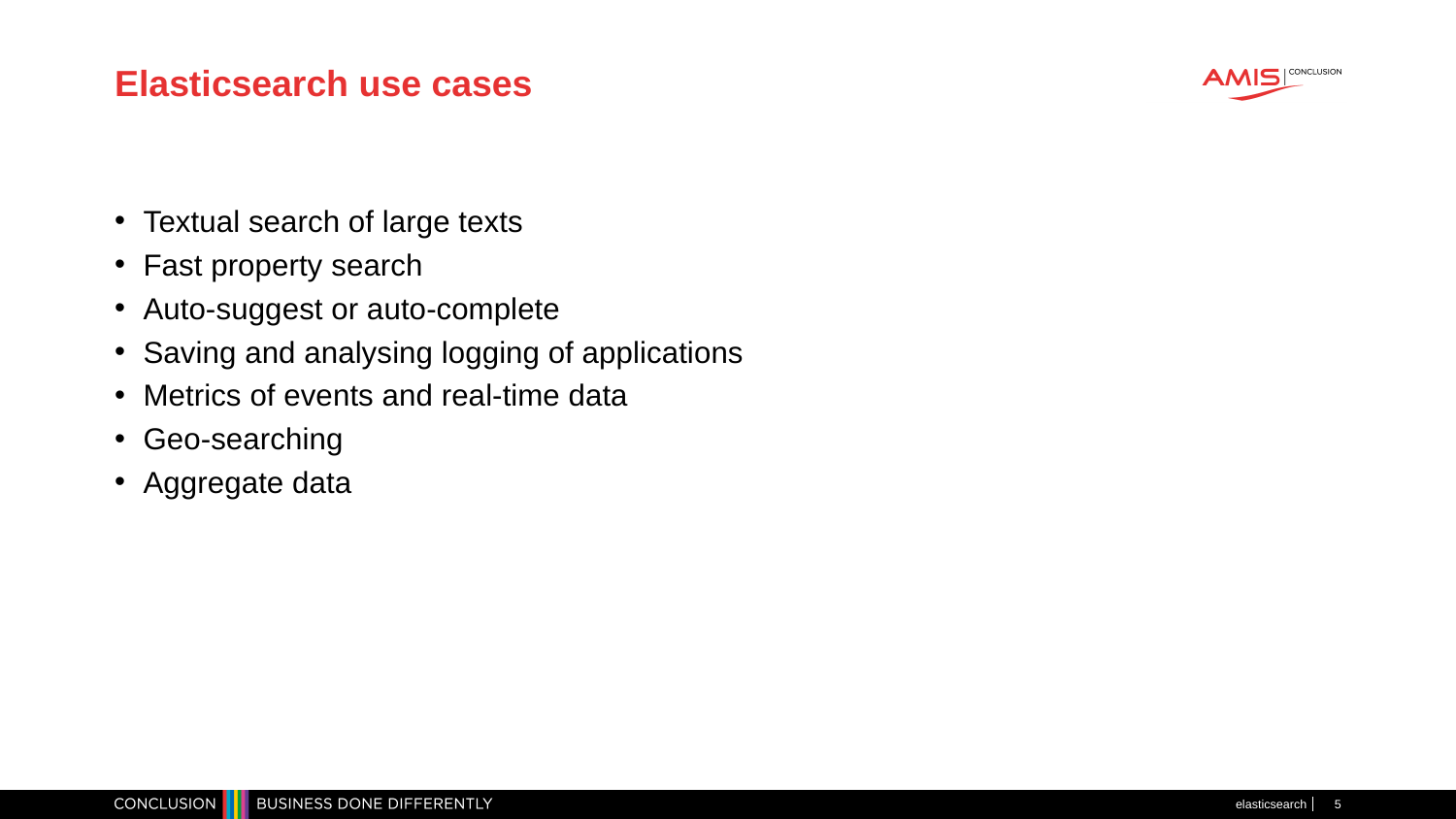

# Elasticsearch use cases
Textual search of large texts
Fast property search
Auto-suggest or auto-complete
Saving and analysing logging of applications
Metrics of events and real-time data
Geo-searching
Aggregate data

elasticsearch
5